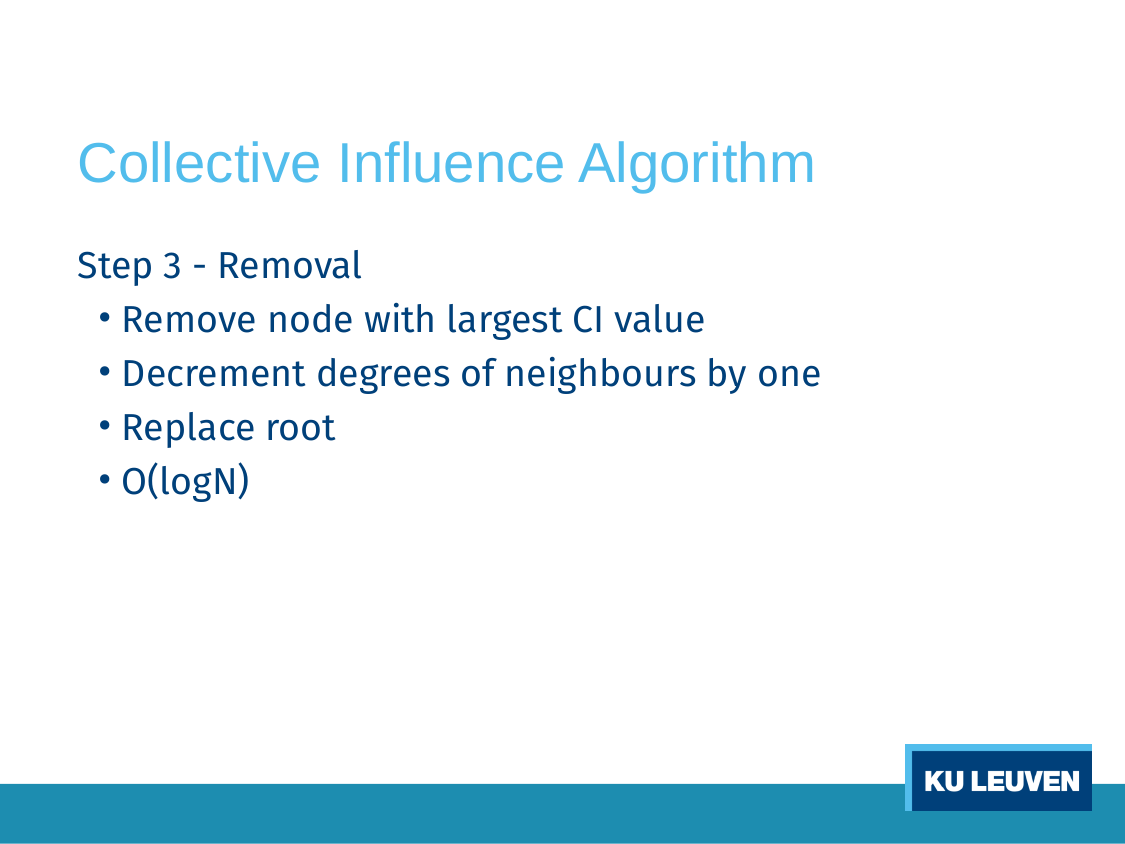

# Collective Influence Algorithm
Step 3 - Removal
Remove node with largest CI value
Decrement degrees of neighbours by one
Replace root
O(logN)